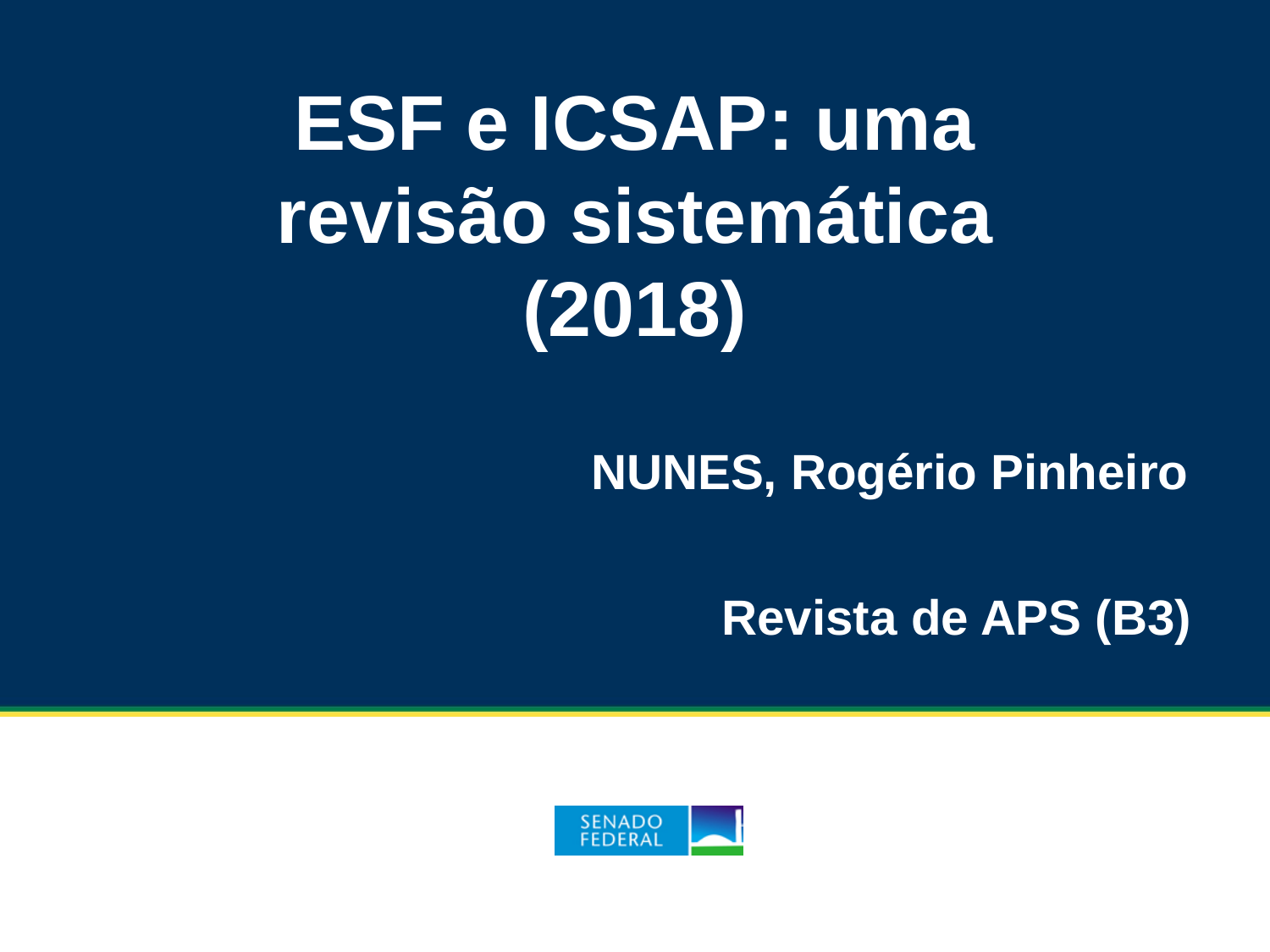

ESF e ICSAP: uma revisão sistemática (2018)
NUNES, Rogério Pinheiro
Revista de APS (B3)